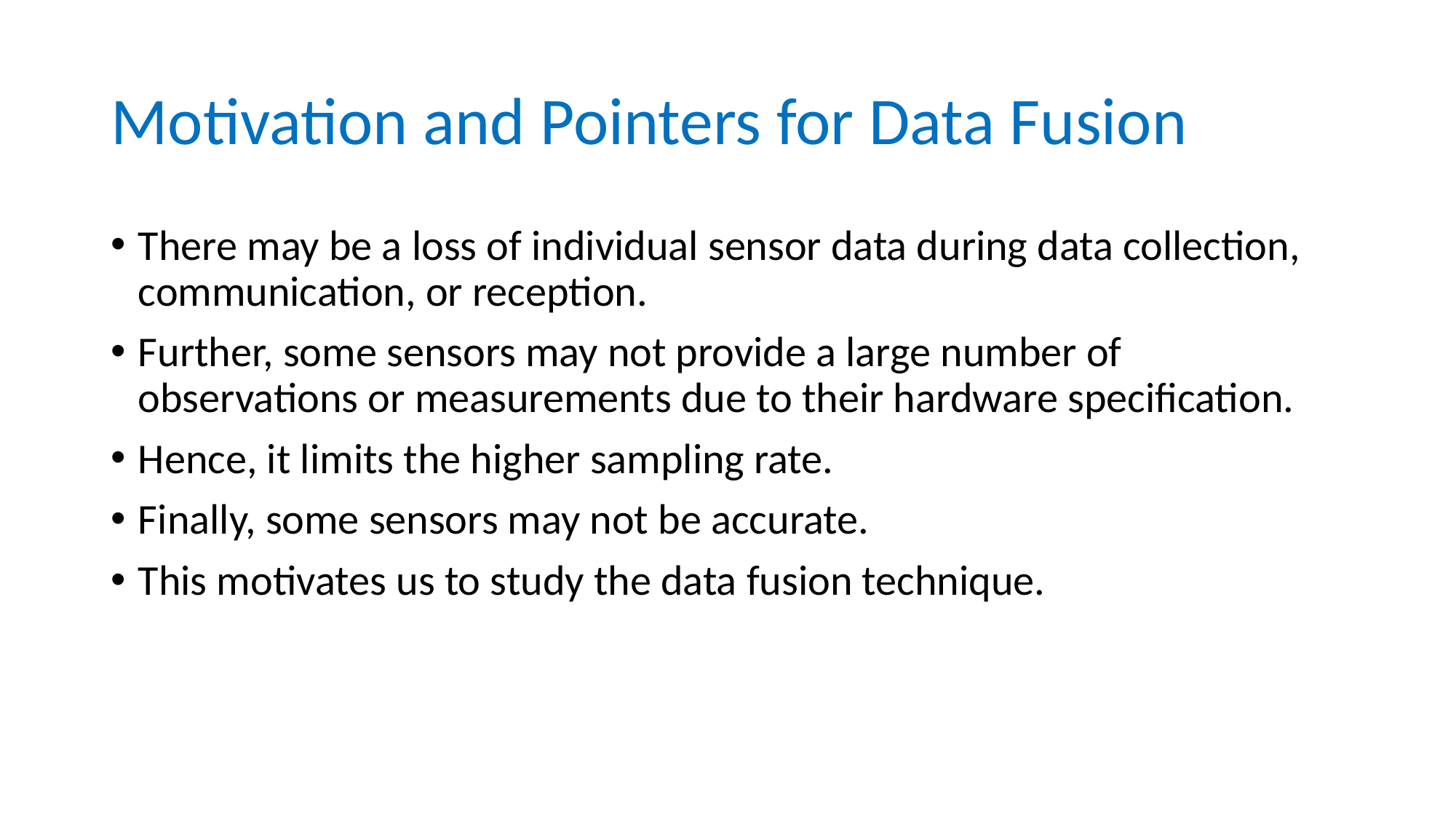

# Motivation and Pointers for Data Fusion
There may be a loss of individual sensor data during data collection, communication, or reception.
Further, some sensors may not provide a large number of observations or measurements due to their hardware specification.
Hence, it limits the higher sampling rate.
Finally, some sensors may not be accurate.
This motivates us to study the data fusion technique.